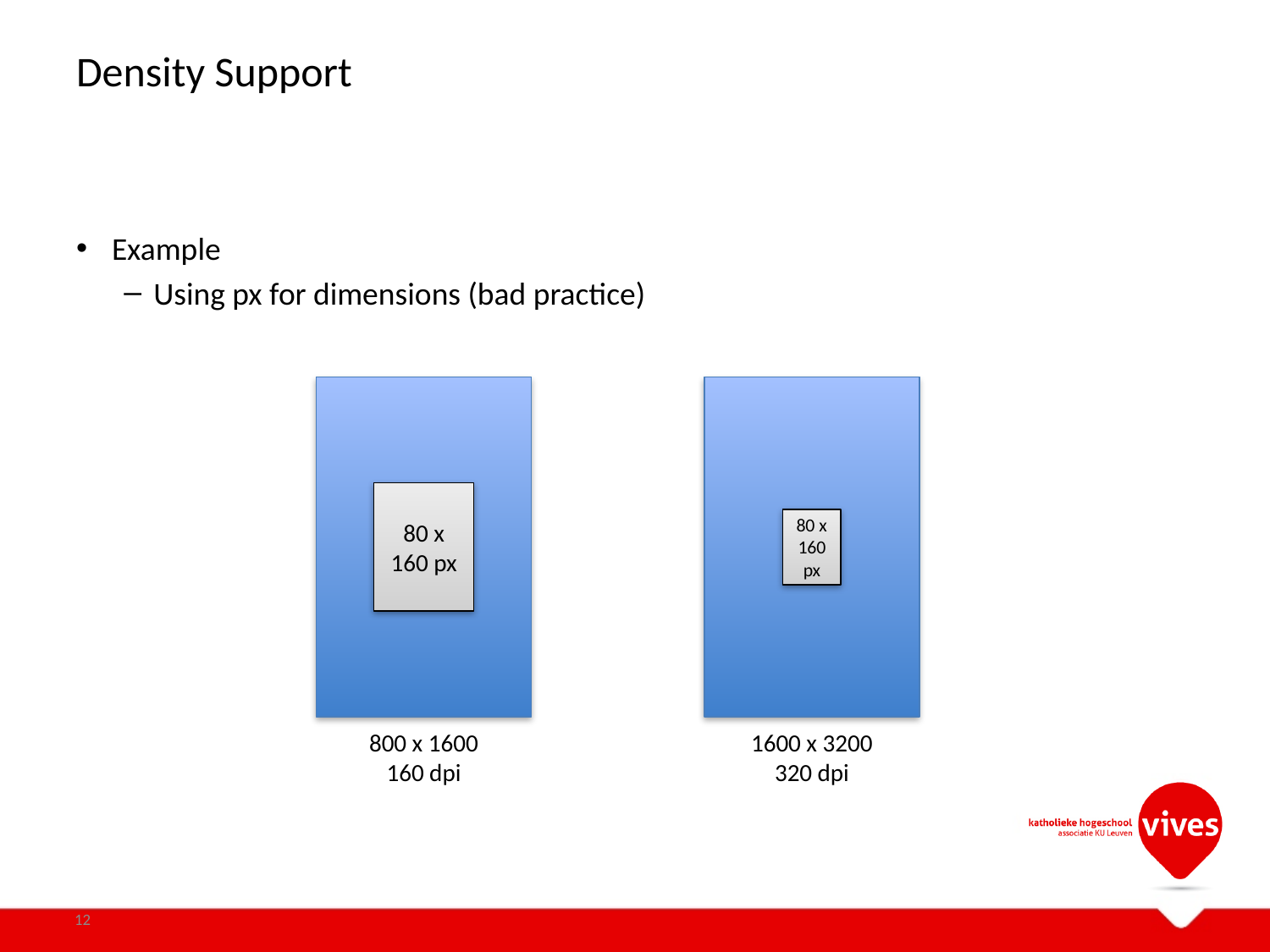

# Density Support
Example
Using px for dimensions (bad practice)

80 x 160 px
80 x 160 px
800 x 1600
160 dpi
1600 x 3200
320 dpi
12